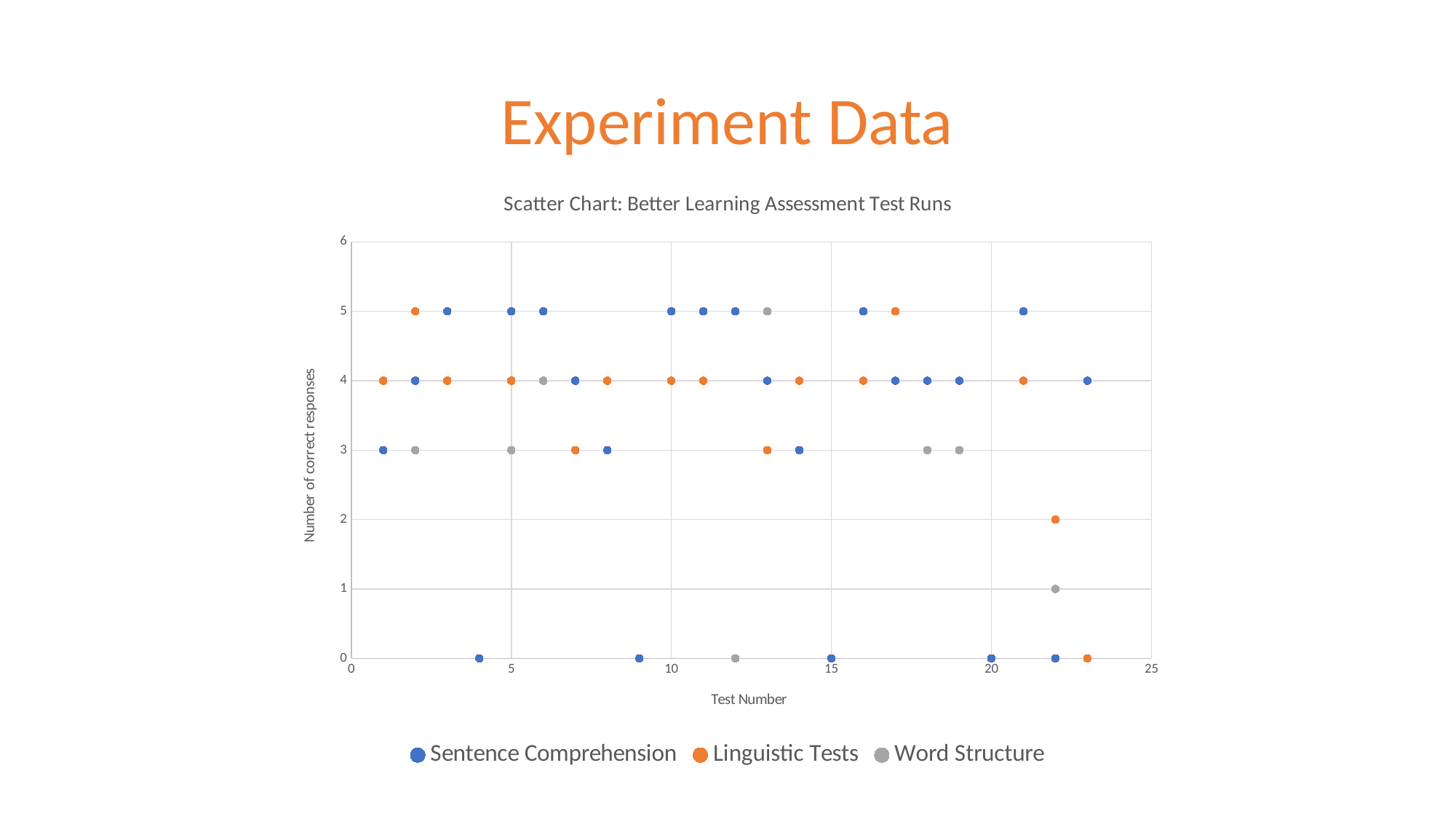

# Experiment Data

### Chart: Scatter Chart: Better Learning Assessment Test Runs

| Category | Sentence Comprehension | Linguistic Tests | Word Structure |
|---|---|---|---|